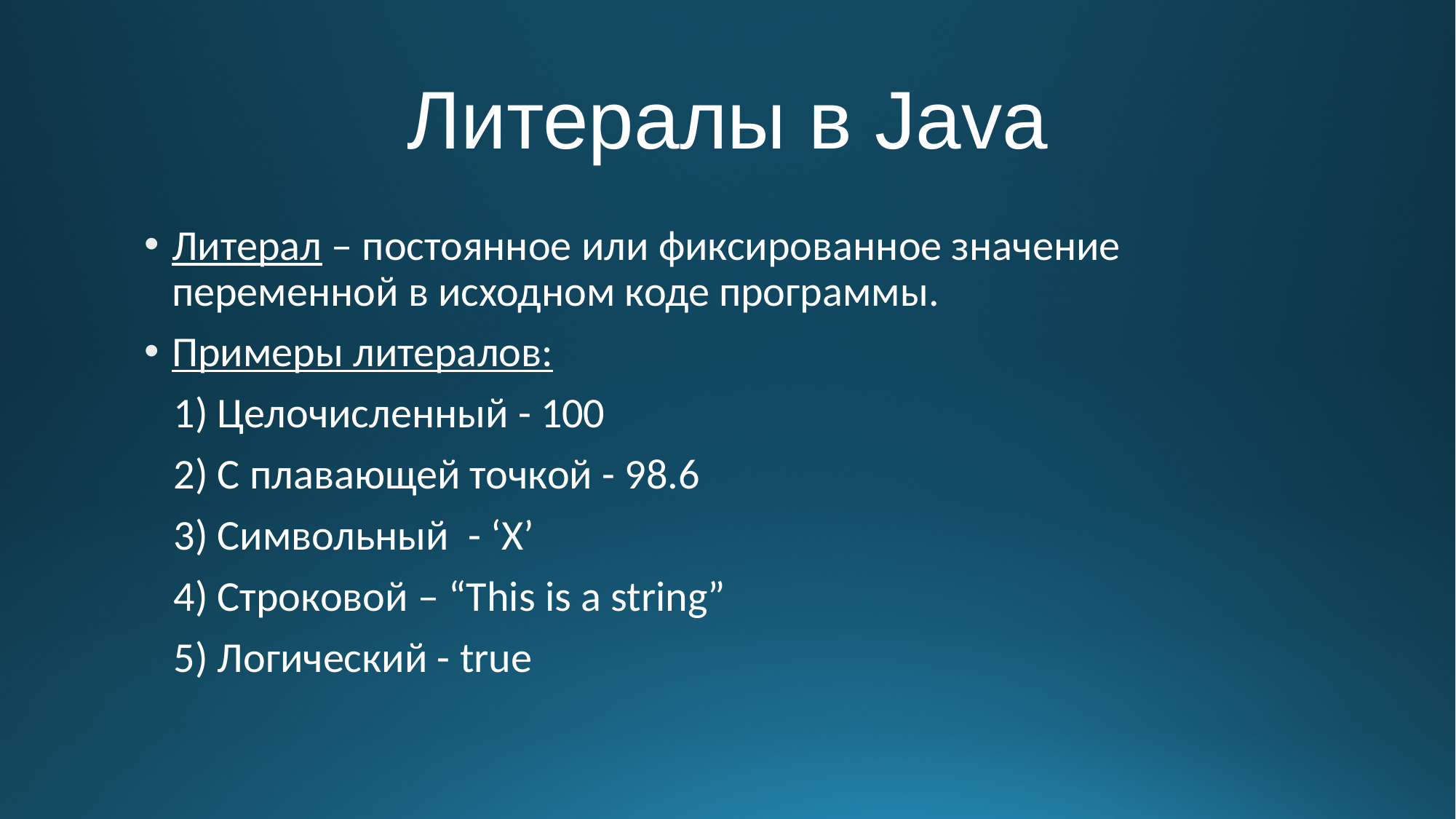

# Литералы в Java
Литерал – постоянное или фиксированное значение переменной в исходном коде программы.
Примеры литералов:
   1) Целочисленный - 100
   2) С плавающей точкой - 98.6
   3) Символьный  - ‘X’
   4) Строковой – “This is a string”
   5) Логический - true